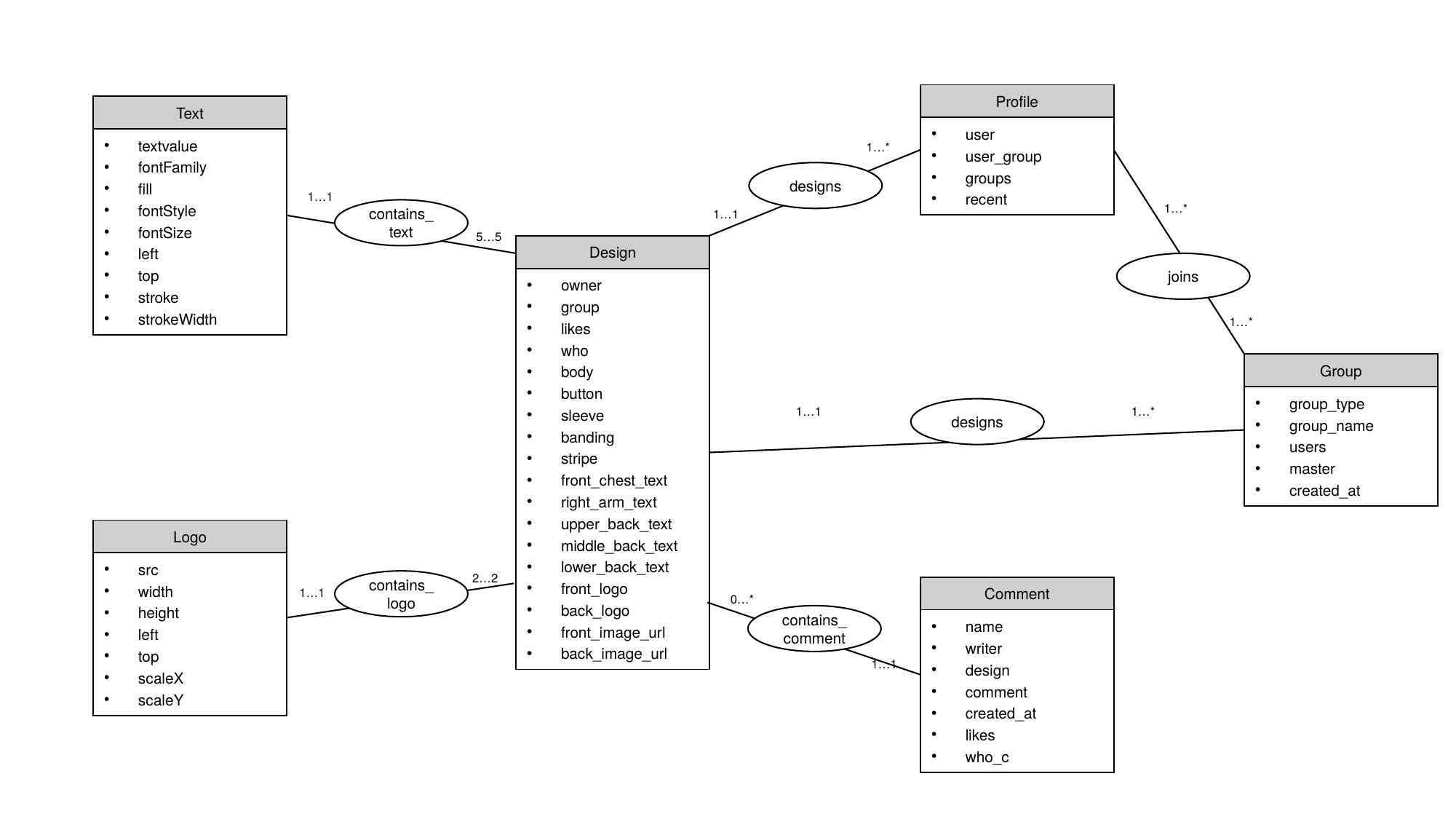

| Profile |
| --- |
| user user\_group groups recent |
| Text |
| --- |
| textvalue fontFamily fill fontStyle fontSize left top stroke strokeWidth |
1…*
designs
1…1
1…*
contains_ text
1…1
5…5
| Design |
| --- |
| owner group likes who body button sleeve banding stripe front\_chest\_text right\_arm\_text upper\_back\_text middle\_back\_text lower\_back\_text front\_logo back\_logo front\_image\_url back\_image\_url |
joins
1…*
| Group |
| --- |
| group\_type group\_name users master created\_at |
1…1
designs
1…*
| Logo |
| --- |
| src width height left top scaleX scaleY |
2…2
contains_ logo
| Comment |
| --- |
| name writer design comment created\_at likes who\_c |
1…1
0…*
contains_ comment
1…1